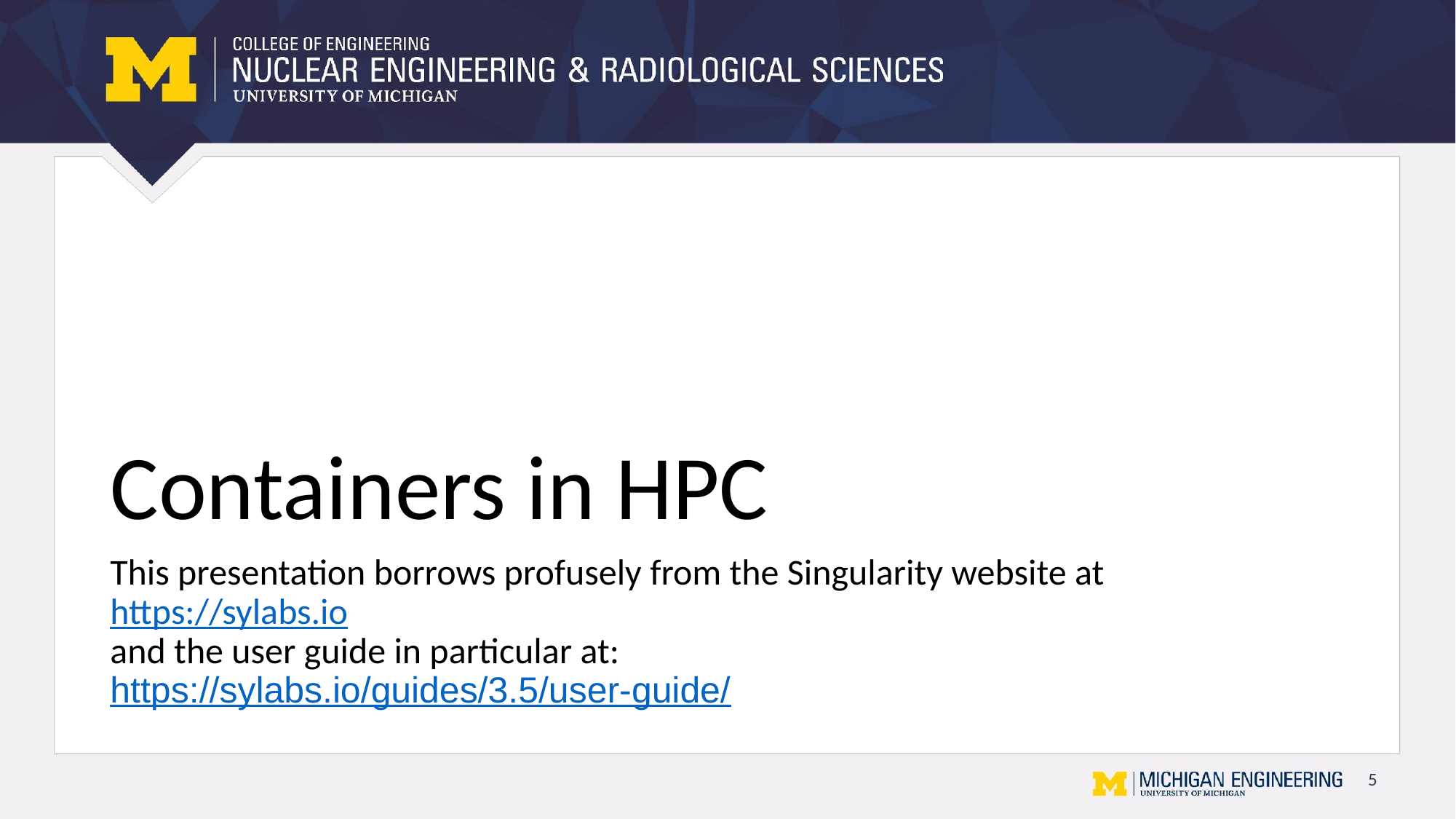

# Containers in HPC
This presentation borrows profusely from the Singularity website at https://sylabs.io
and the user guide in particular at:
https://sylabs.io/guides/3.5/user-guide/